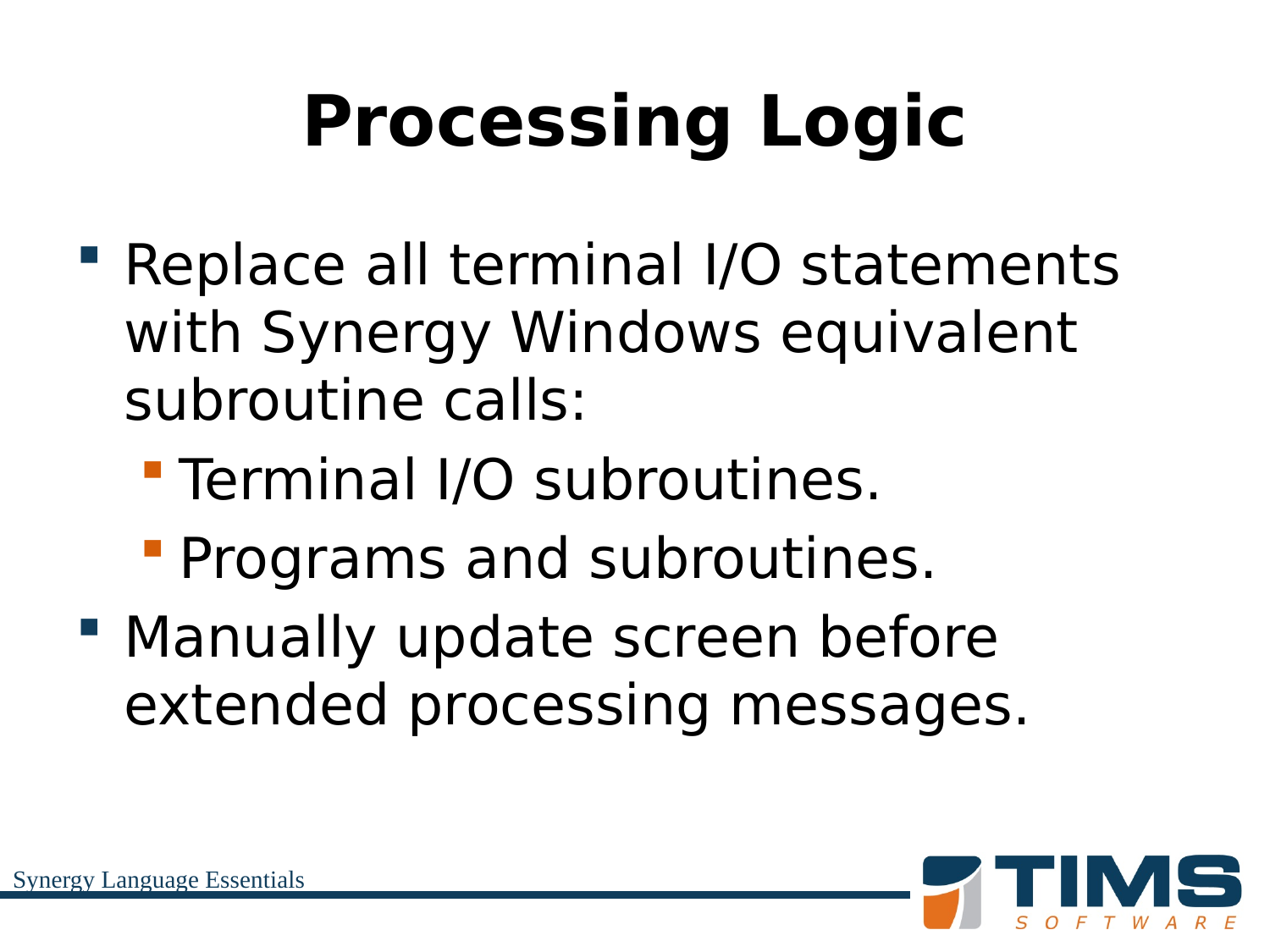

# Processing Logic
Replace all terminal I/O statements with Synergy Windows equivalent subroutine calls:
Terminal I/O subroutines.
Programs and subroutines.
Manually update screen before extended processing messages.
Synergy Language Essentials